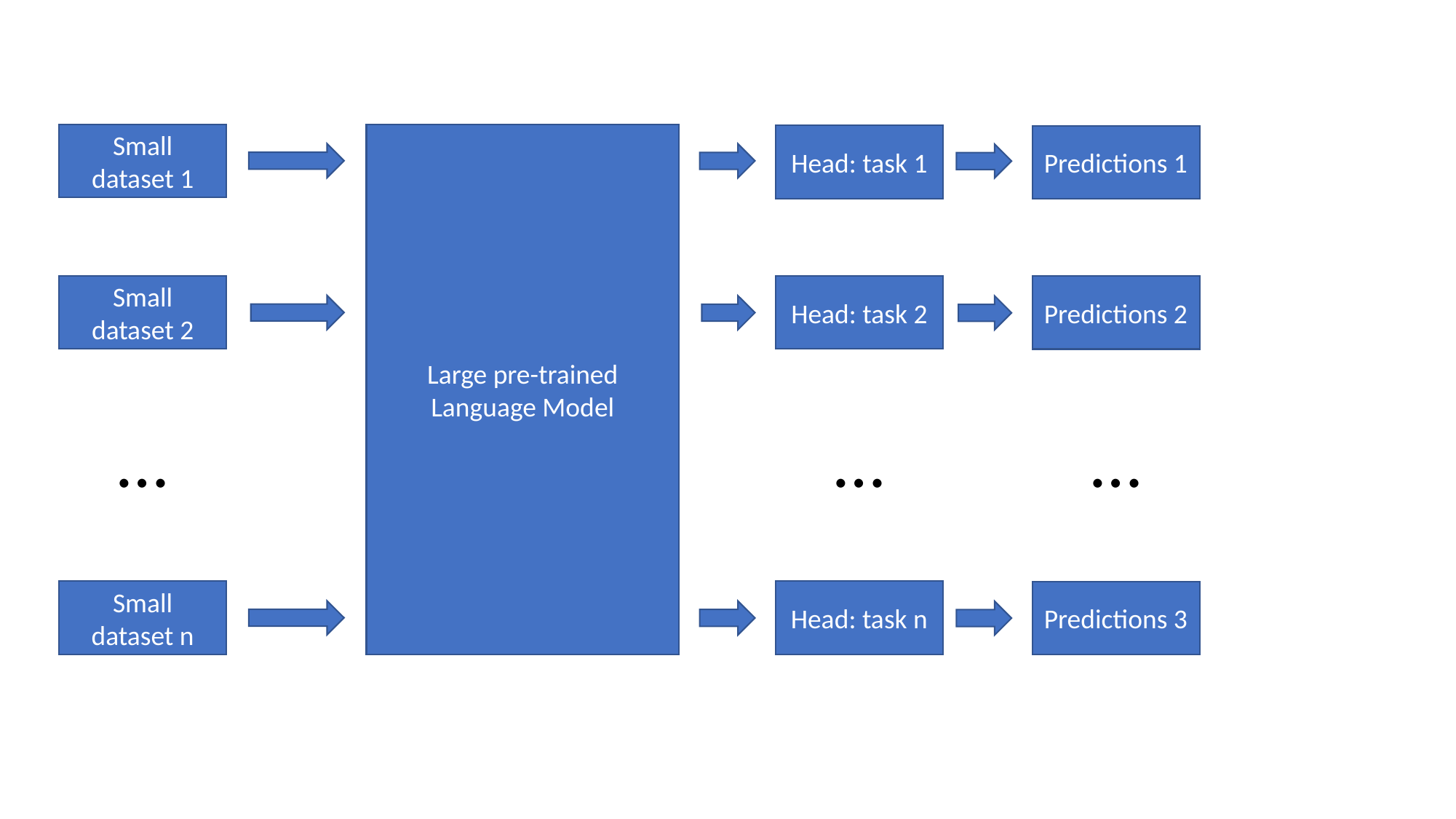

Small dataset 1
Large pre-trained Language Model
Head: task 1
Predictions 1

Head: task 2
Small dataset 2
Predictions 2

…
…
…
Head: task n
Small dataset n
Predictions 3